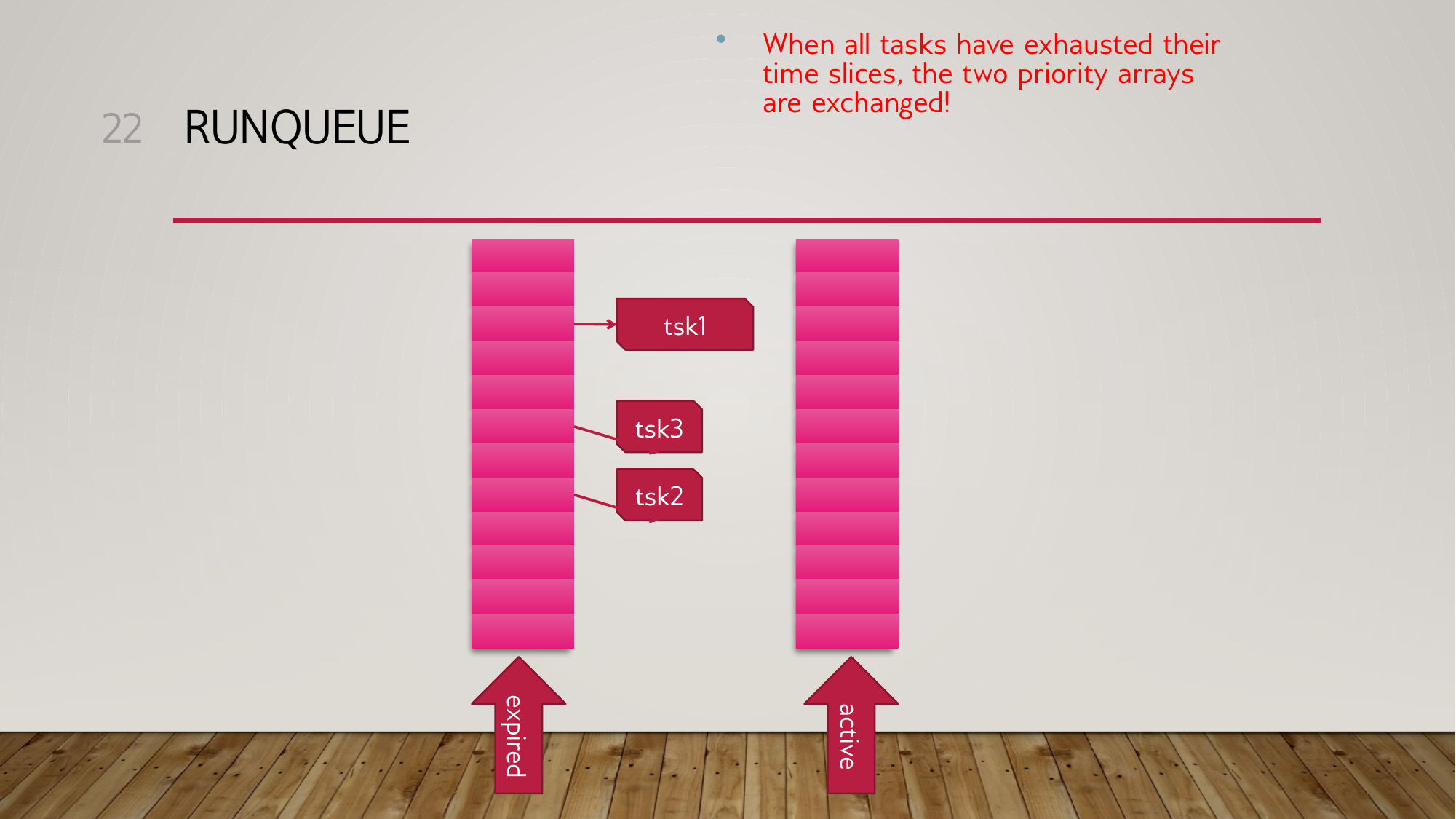

When all tasks have exhausted their time slices, the two priority arrays are exchanged!
22
# runqueue

tsk1

tsk3

tsk2

expired
active